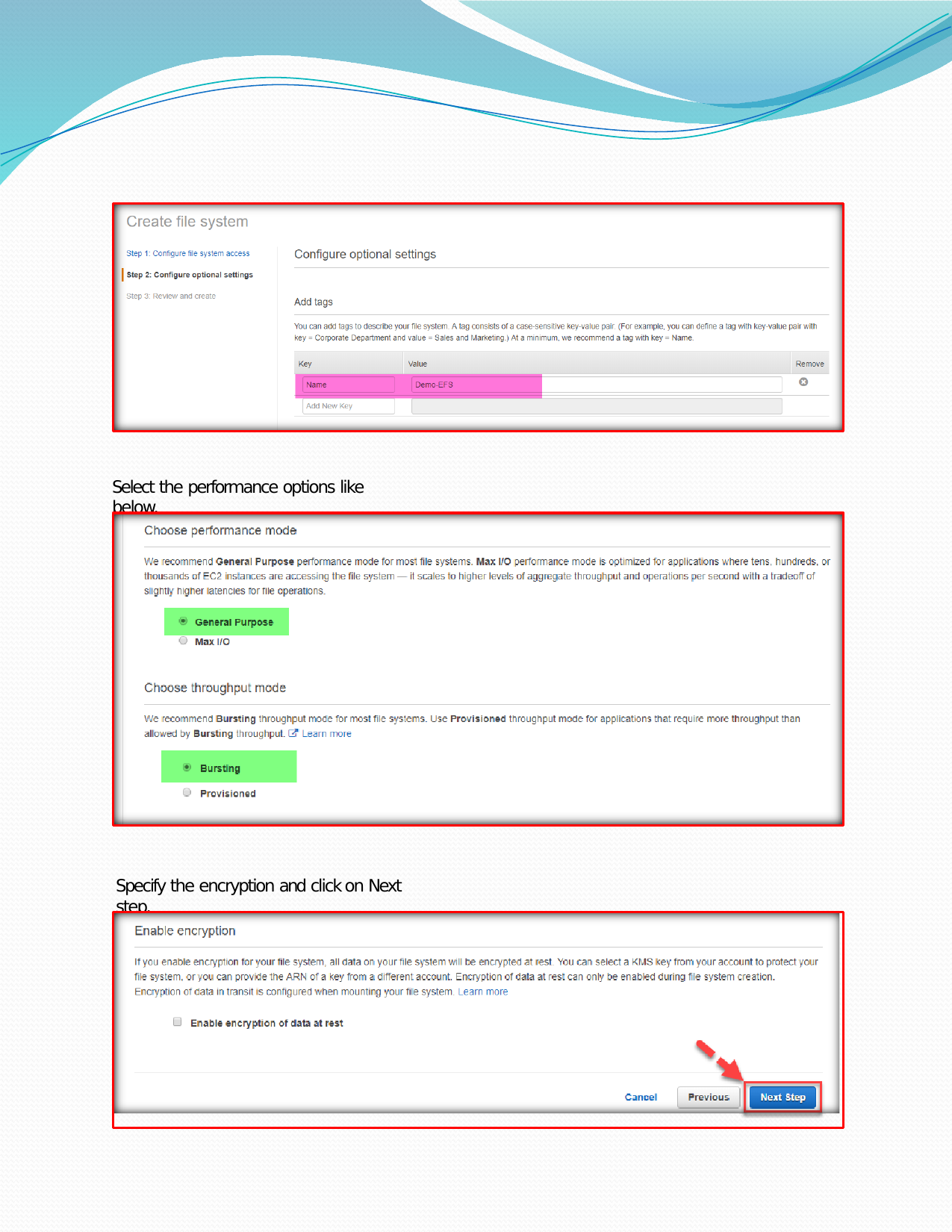

Select the performance options like below.

Specify the encryption and click on Next step.